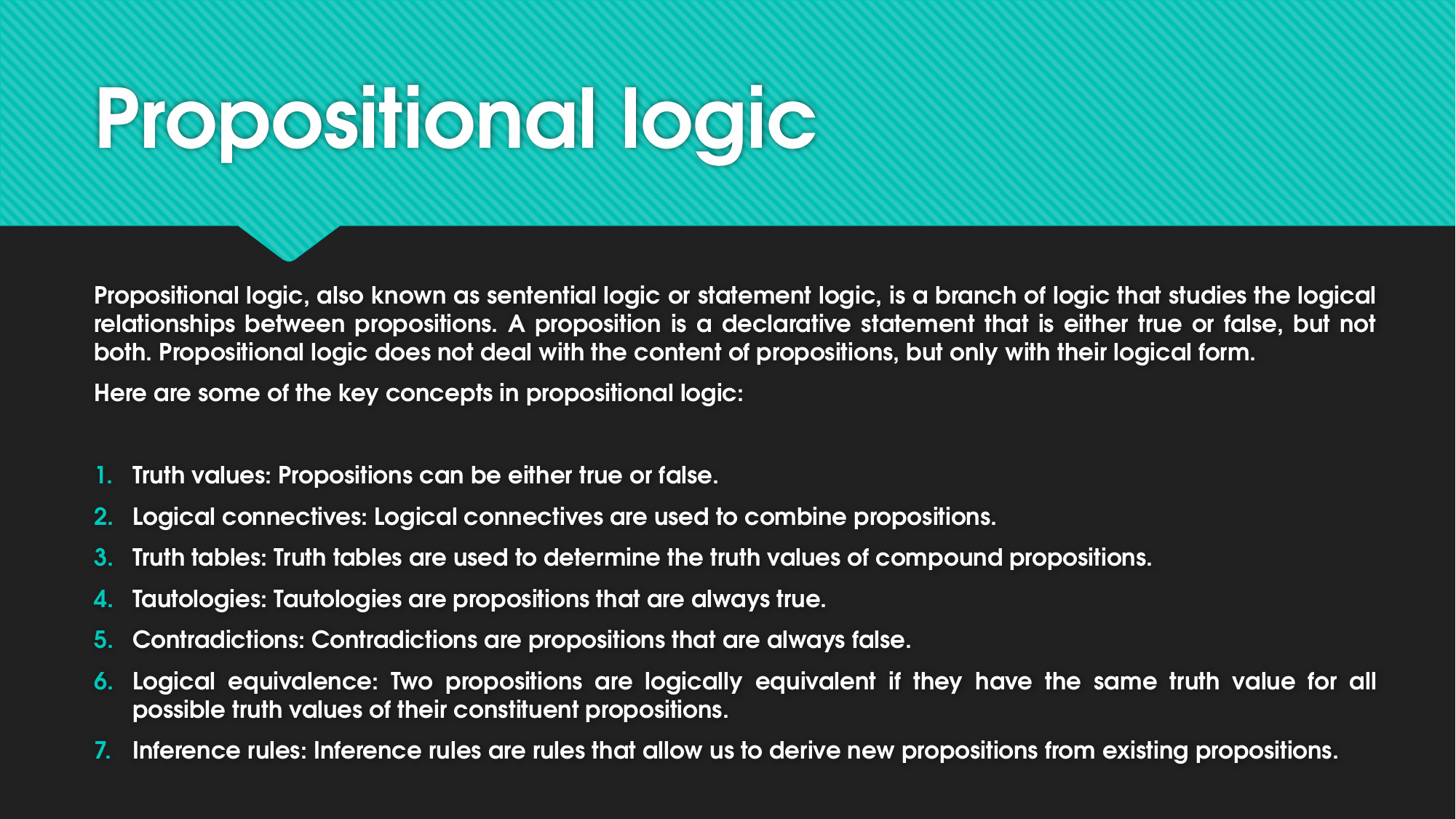

# Propositional logic
Propositional logic, also known as sentential logic or statement logic, is a branch of logic that studies the logical relationships between propositions. A proposition is a declarative statement that is either true or false, but not both. Propositional logic does not deal with the content of propositions, but only with their logical form.
Here are some of the key concepts in propositional logic:

Truth values: Propositions can be either true or false.
Logical connectives: Logical connectives are used to combine propositions.
Truth tables: Truth tables are used to determine the truth values of compound propositions.
Tautologies: Tautologies are propositions that are always true.
Contradictions: Contradictions are propositions that are always false.
Logical equivalence: Two propositions are logically equivalent if they have the same truth value for all possible truth values of their constituent propositions.
Inference rules: Inference rules are rules that allow us to derive new propositions from existing propositions.